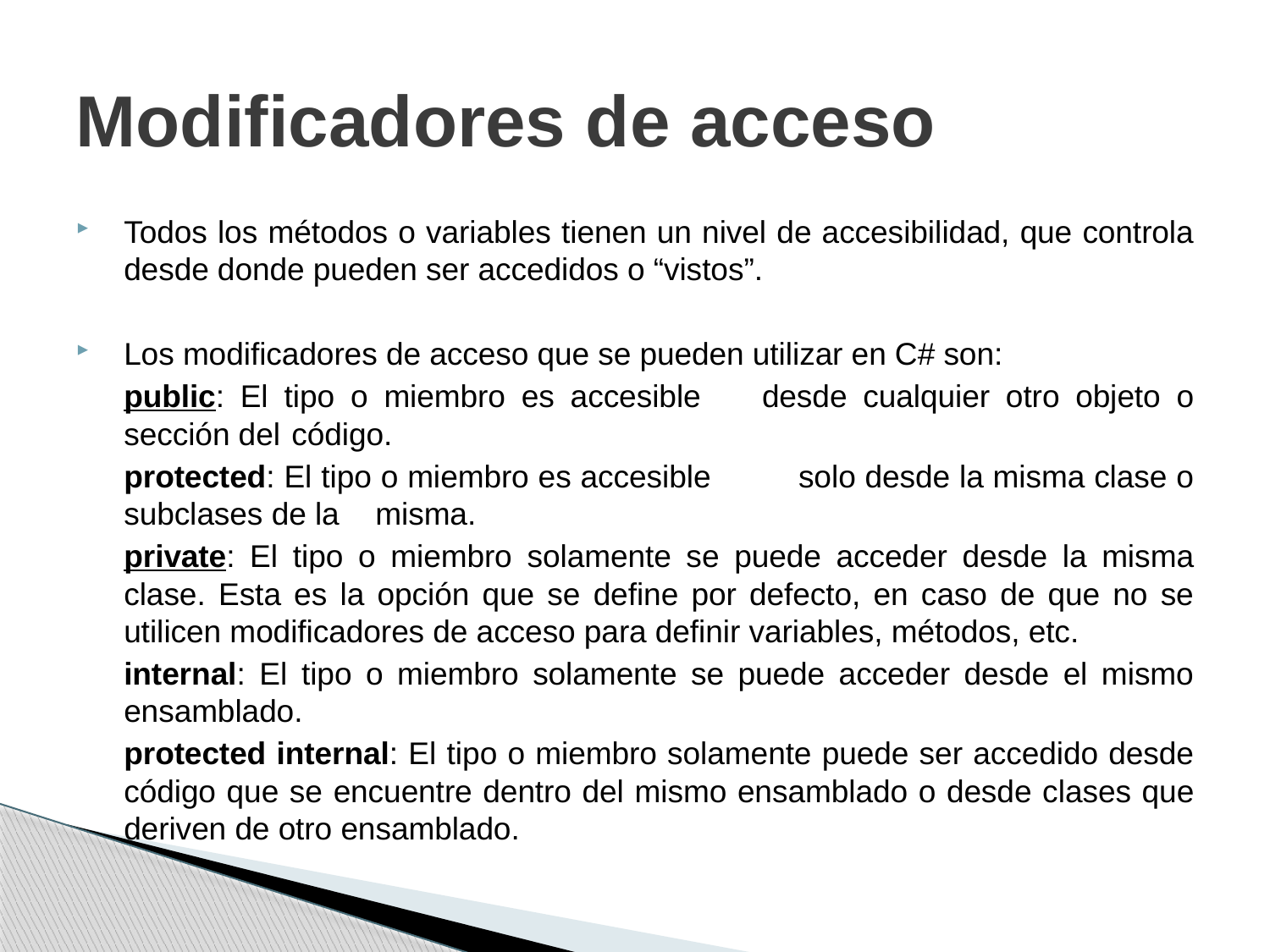

# Modificadores de acceso
Todos los métodos o variables tienen un nivel de accesibilidad, que controla desde donde pueden ser accedidos o “vistos”.

Los modificadores de acceso que se pueden utilizar en C# son:
	public: El tipo o miembro es accesible 	desde cualquier otro objeto o sección del 	código.
	protected: El tipo o miembro es accesible 	solo desde la misma clase o subclases de la 	misma.
	private: El tipo o miembro solamente se puede acceder desde la misma clase. Esta es la opción que se define por defecto, en caso de que no se utilicen modificadores de acceso para definir variables, métodos, etc.
	internal: El tipo o miembro solamente se puede acceder desde el mismo ensamblado.
	protected internal: El tipo o miembro solamente puede ser accedido desde código que se encuentre dentro del mismo ensamblado o desde clases que deriven de otro ensamblado.